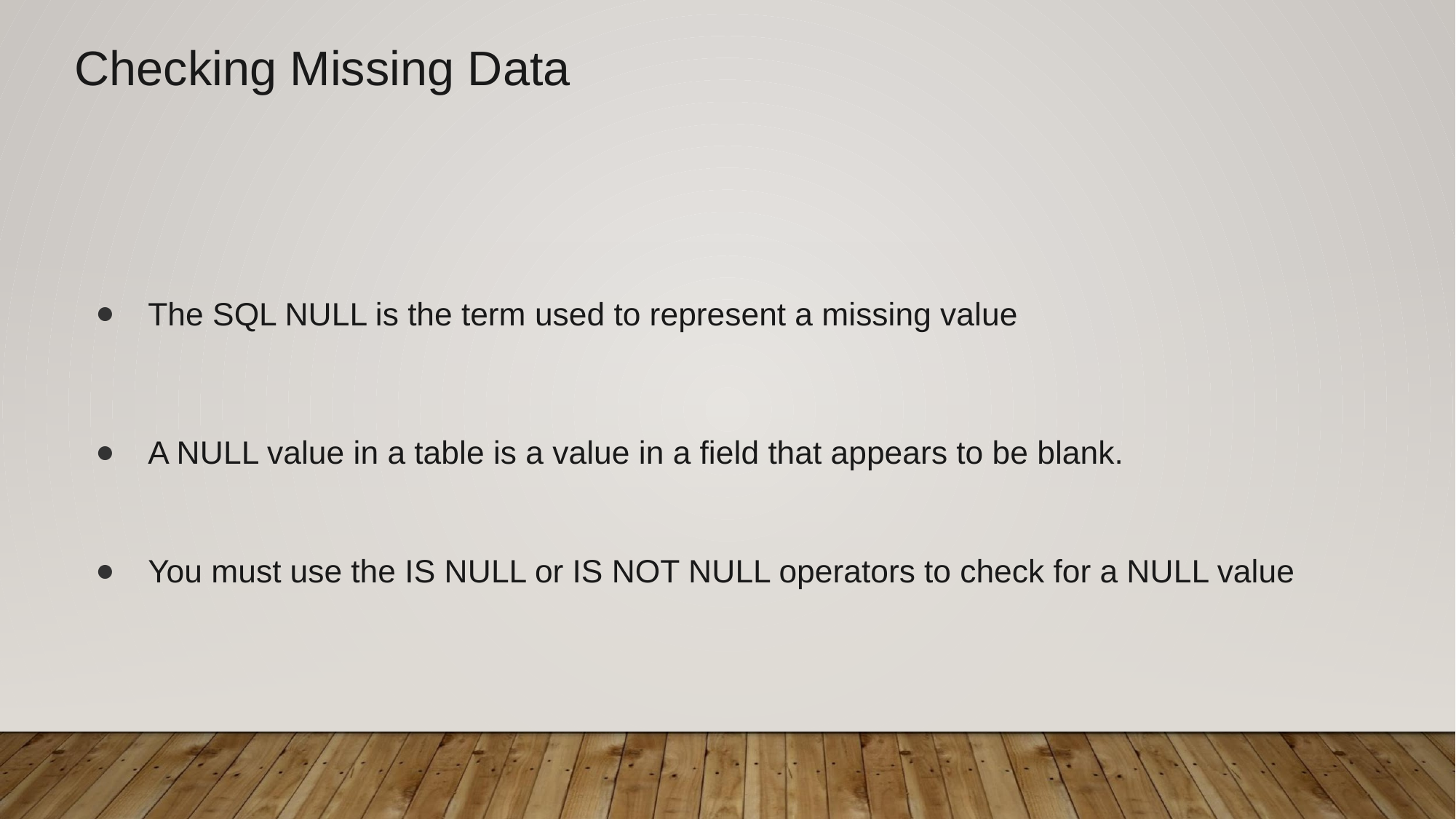

Checking Missing Data
The SQL NULL is the term used to represent a missing value
A NULL value in a table is a value in a field that appears to be blank.
You must use the IS NULL or IS NOT NULL operators to check for a NULL value